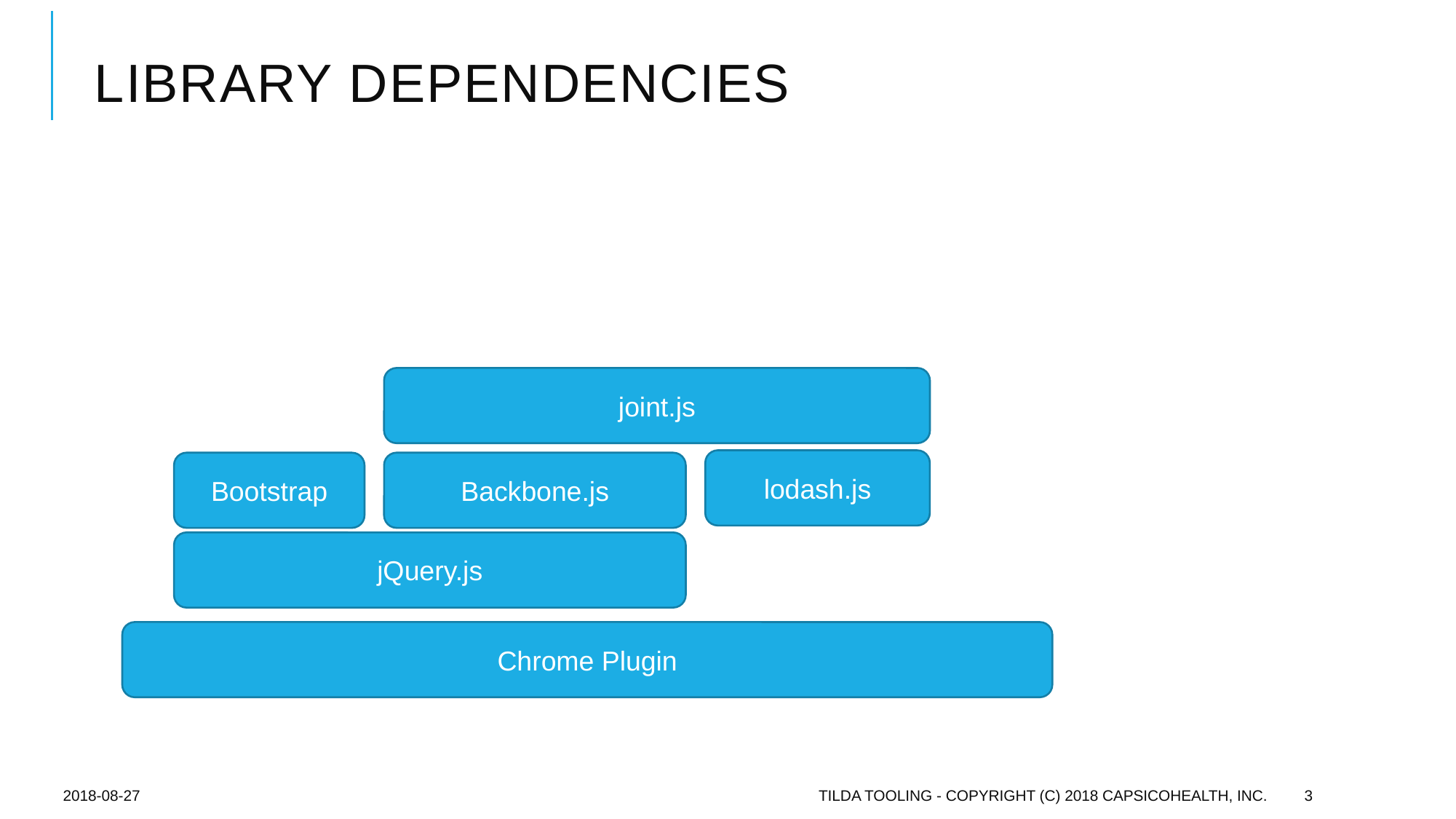

# Library dependencies
joint.js
lodash.js
Bootstrap
Backbone.js
jQuery.js
Chrome Plugin
2018-08-27
Tilda Tooling - Copyright (c) 2018 CapsicoHealth, Inc.
3